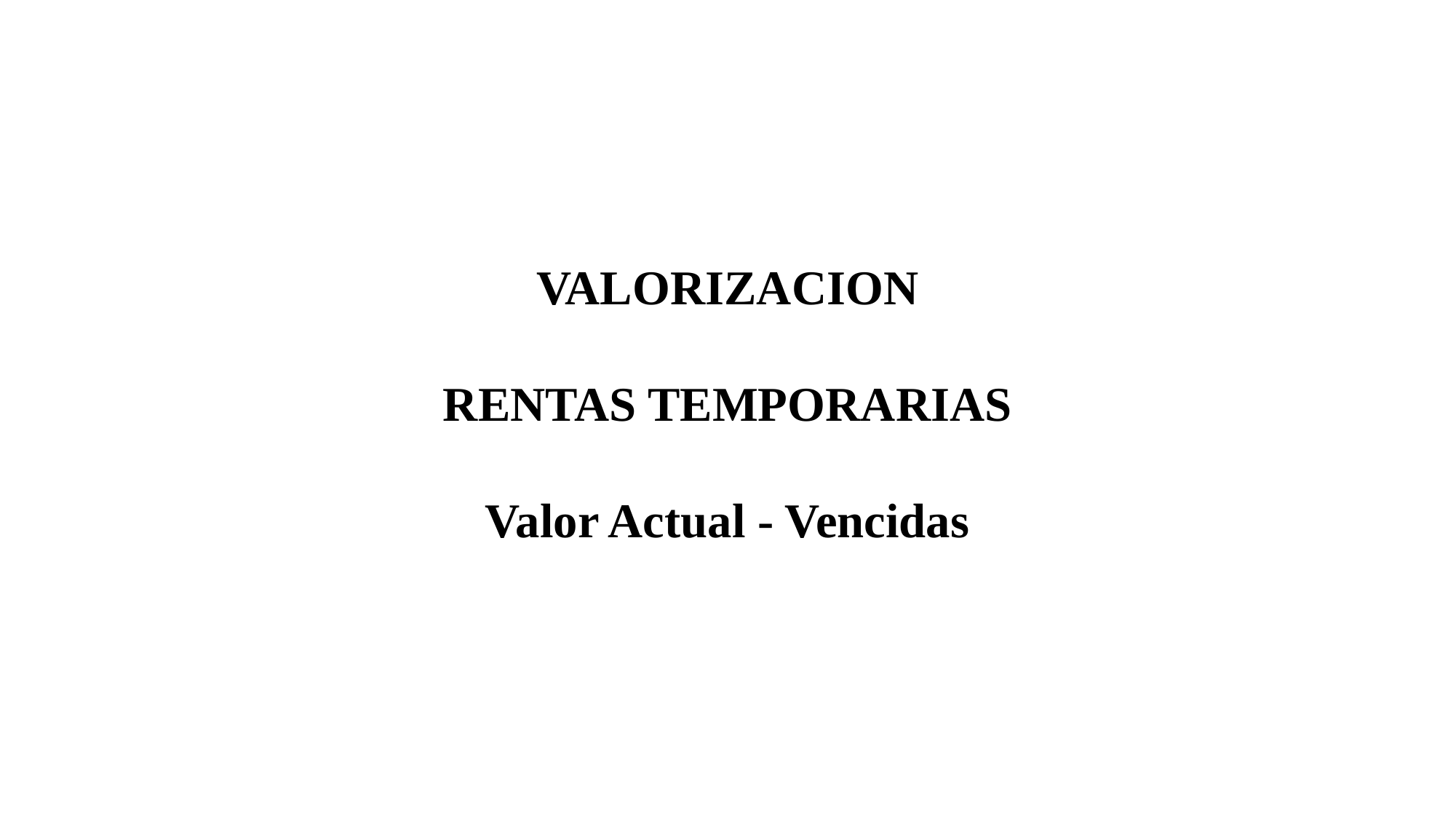

VALORIZACION

RENTAS TEMPORARIAS

Valor Actual - Vencidas